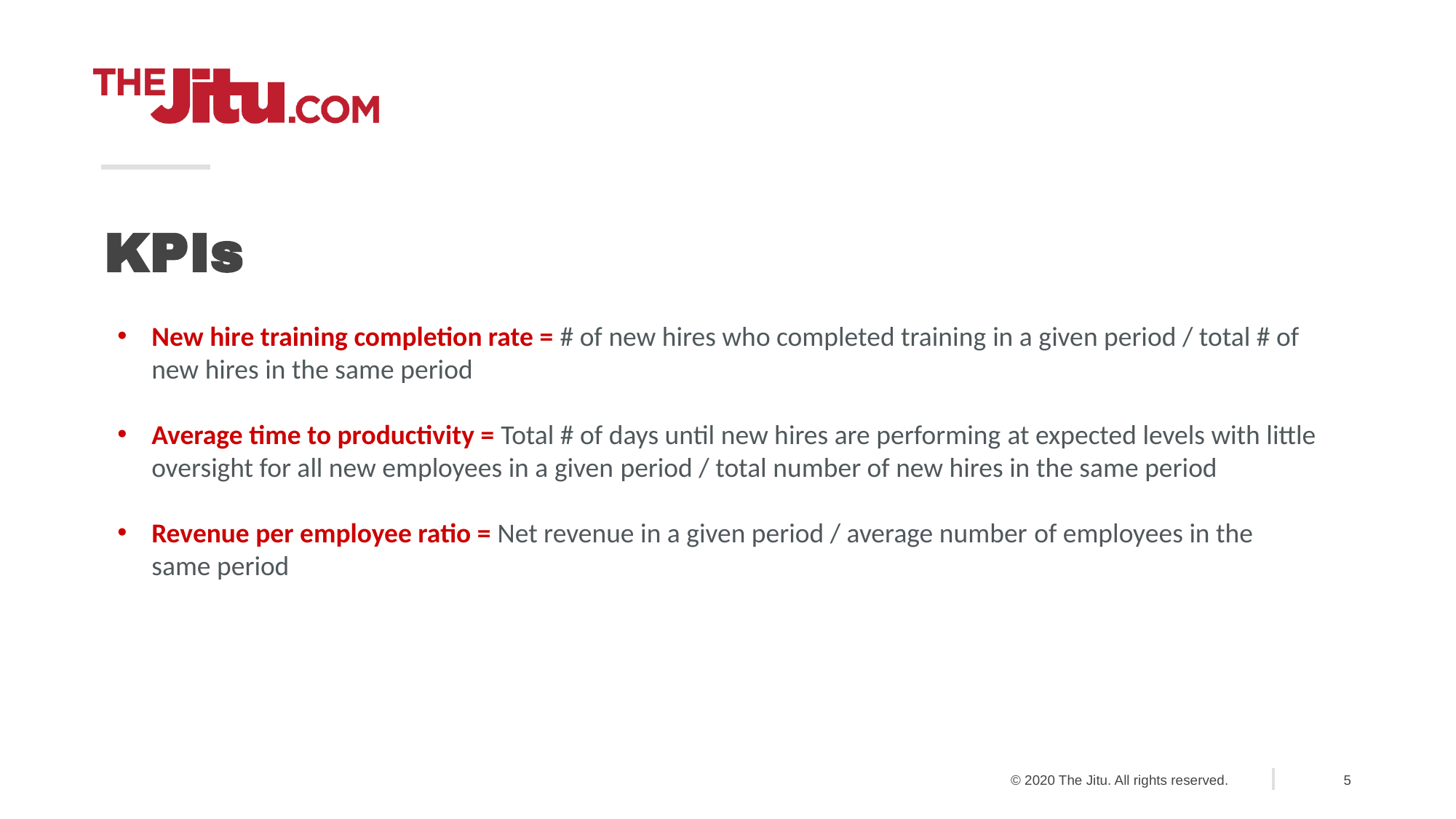

# KPIs
New hire training completion rate = # of new hires who completed training in a given period / total # of new hires in the same period​

Average time to productivity = Total # of days until new hires are performing at expected levels with little oversight for all new employees in a given period / total number of new hires in the same period​

Revenue per employee ratio = Net revenue in a given period / average number of employees in the same period